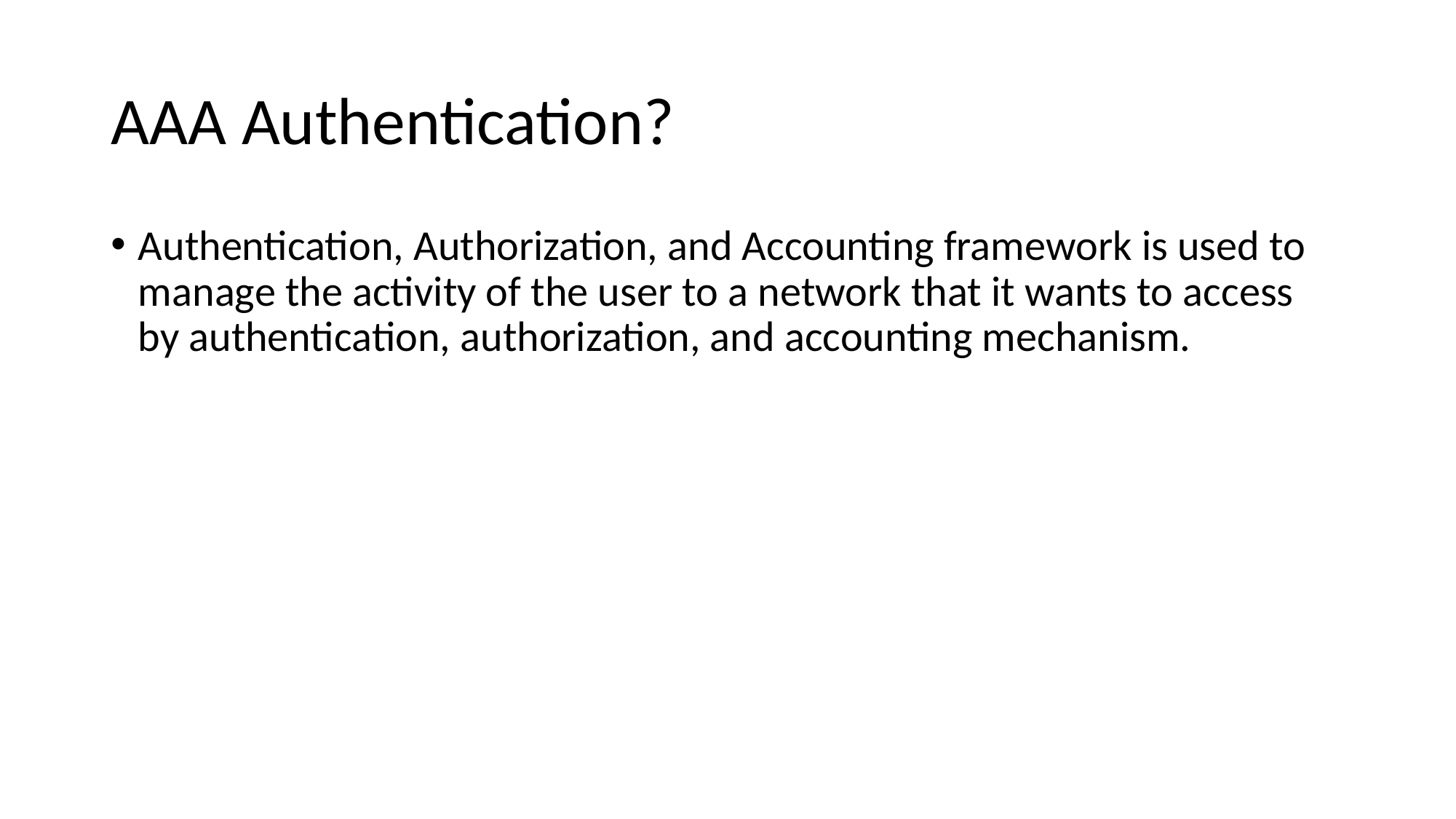

# AAA Authentication?
Authentication, Authorization, and Accounting framework is used to manage the activity of the user to a network that it wants to access by authentication, authorization, and accounting mechanism.